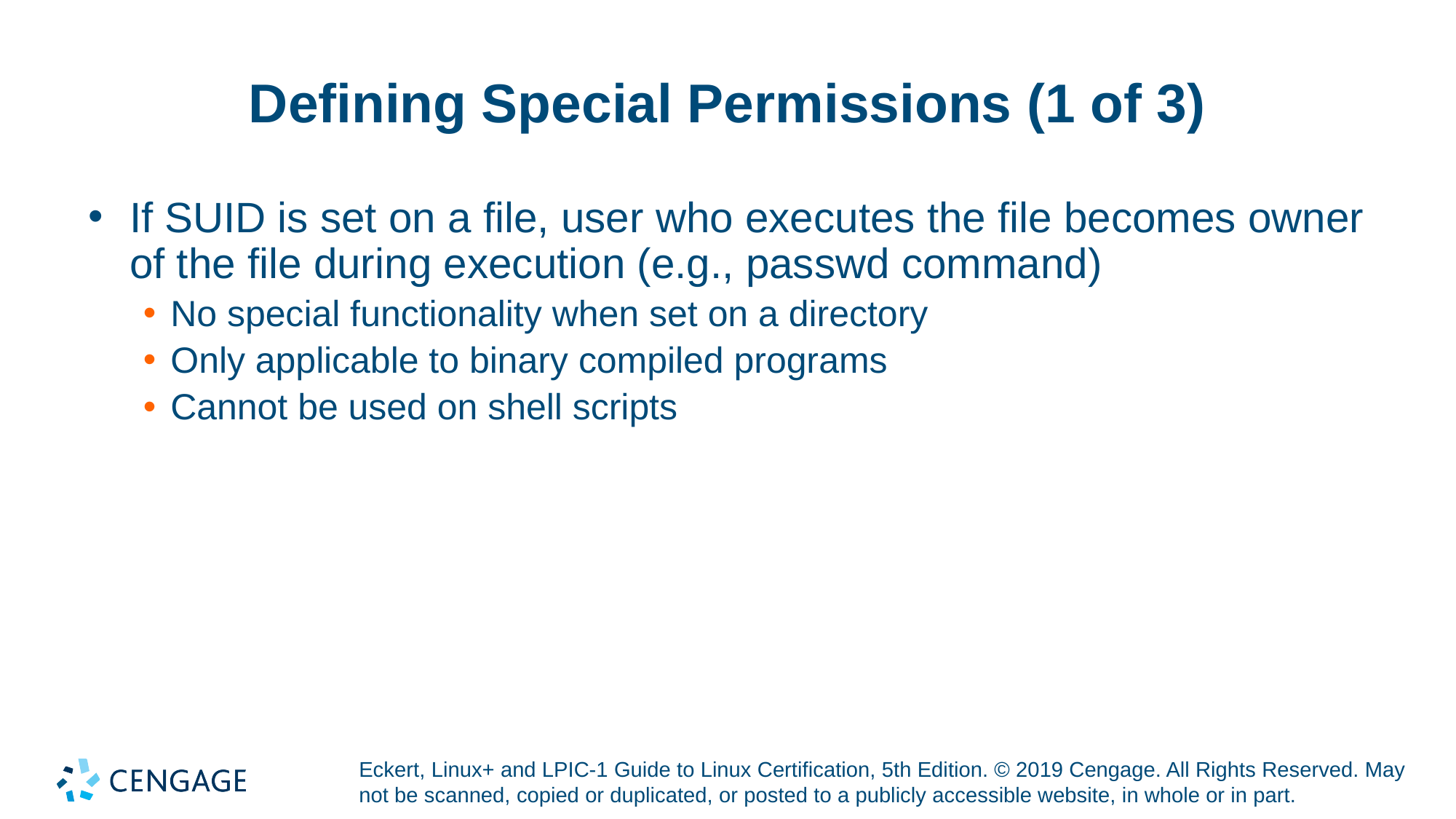

# Defining Special Permissions (1 of 3)
If SUID is set on a file, user who executes the file becomes owner of the file during execution (e.g., passwd command)
No special functionality when set on a directory
Only applicable to binary compiled programs
Cannot be used on shell scripts